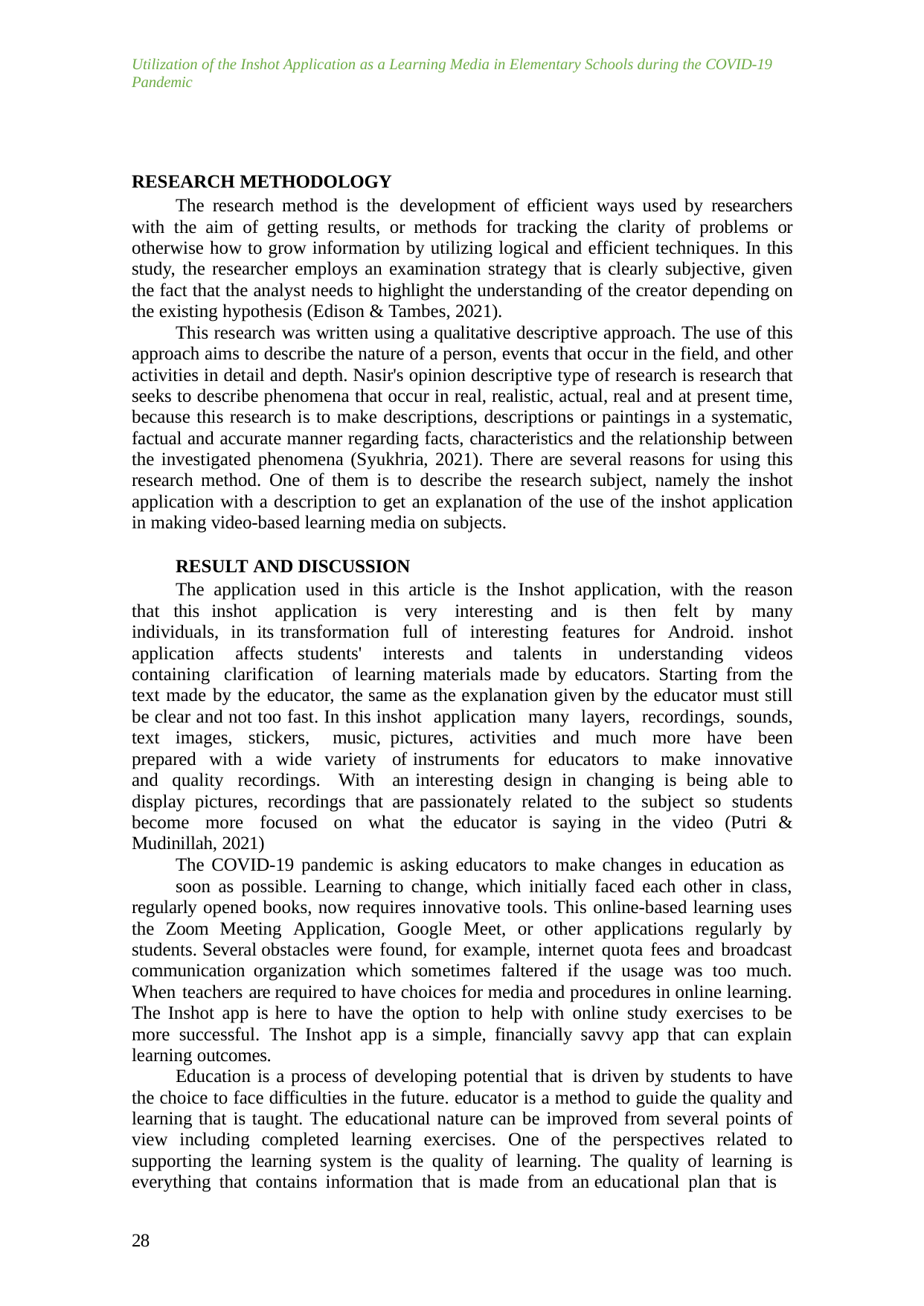

Utilization of the Inshot Application as a Learning Media in Elementary Schools during the COVID-19 Pandemic
RESEARCH METHODOLOGY
The research method is the development of efficient ways used by researchers with the aim of getting results, or methods for tracking the clarity of problems or otherwise how to grow information by utilizing logical and efficient techniques. In this study, the researcher employs an examination strategy that is clearly subjective, given the fact that the analyst needs to highlight the understanding of the creator depending on the existing hypothesis (Edison & Tambes, 2021).
This research was written using a qualitative descriptive approach. The use of this approach aims to describe the nature of a person, events that occur in the field, and other activities in detail and depth. Nasir's opinion descriptive type of research is research that seeks to describe phenomena that occur in real, realistic, actual, real and at present time, because this research is to make descriptions, descriptions or paintings in a systematic, factual and accurate manner regarding facts, characteristics and the relationship between the investigated phenomena (Syukhria, 2021). There are several reasons for using this research method. One of them is to describe the research subject, namely the inshot application with a description to get an explanation of the use of the inshot application in making video-based learning media on subjects.
RESULT AND DISCUSSION
The application used in this article is the Inshot application, with the reason that this inshot application is very interesting and is then felt by many individuals, in its transformation full of interesting features for Android. inshot application affects students' interests and talents in understanding videos containing clarification  of learning materials made by educators. Starting from the text made by the educator, the same as the explanation given by the educator must still be clear and not too fast. In this inshot application many layers, recordings, sounds, text images, stickers,  music, pictures, activities and much more have been prepared with a wide variety  of instruments for educators to make innovative and quality recordings.  With  an interesting design in changing is being able to display pictures, recordings that are passionately related to the subject so students become more focused on what the educator is saying in the video (Putri & Mudinillah, 2021)
The COVID-19 pandemic is asking educators to make changes in education as
soon as possible. Learning to change, which initially faced each other in class, regularly opened books, now requires innovative tools. This online-based learning uses the Zoom Meeting Application, Google Meet, or other applications regularly by students. Several obstacles were found, for example, internet quota fees and broadcast communication organization which sometimes faltered if the usage was too much. When teachers are required to have choices for media and procedures in online learning. The Inshot app is here to have the option to help with online study exercises to be more successful. The Inshot app is a simple, financially savvy app that can explain learning outcomes.
Education is a process of developing potential that is driven by students to have the choice to face difficulties in the future. educator is a method to guide the quality and learning that is taught. The educational nature can be improved from several points of view including completed learning exercises. One of the perspectives related to supporting the learning system is the quality of learning. The quality of learning is everything that contains information that is made from an educational plan that is
28